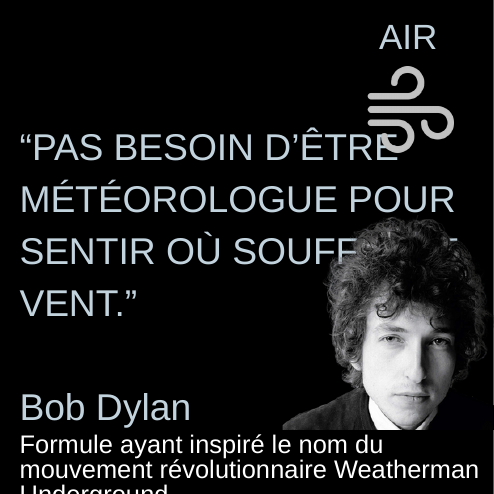

AIR

“PAS BESOIN D’ÊTRE MÉTÉOROLOGUE POUR SENTIR OÙ SOUFFLE LE VENT.”

Bob Dylan

Formule ayant inspiré le nom du mouvement révolutionnaire Weatherman Underground.